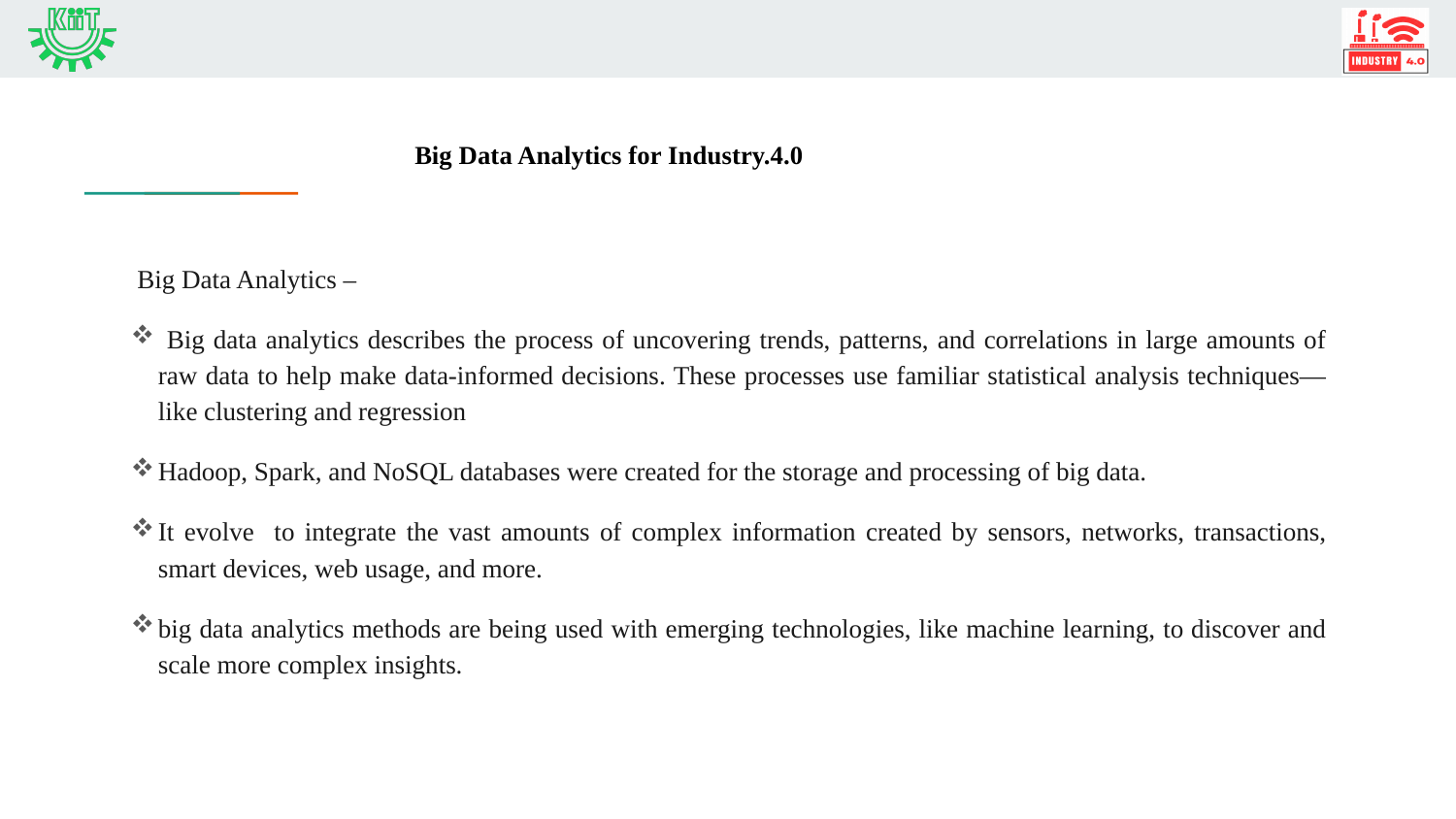

# Big Data Analytics for Industry.4.0
 Big Data Analytics –
 Big data analytics describes the process of uncovering trends, patterns, and correlations in large amounts of raw data to help make data-informed decisions. These processes use familiar statistical analysis techniques—like clustering and regression
Hadoop, Spark, and NoSQL databases were created for the storage and processing of big data.
It evolve  to integrate the vast amounts of complex information created by sensors, networks, transactions, smart devices, web usage, and more.
big data analytics methods are being used with emerging technologies, like machine learning, to discover and scale more complex insights.